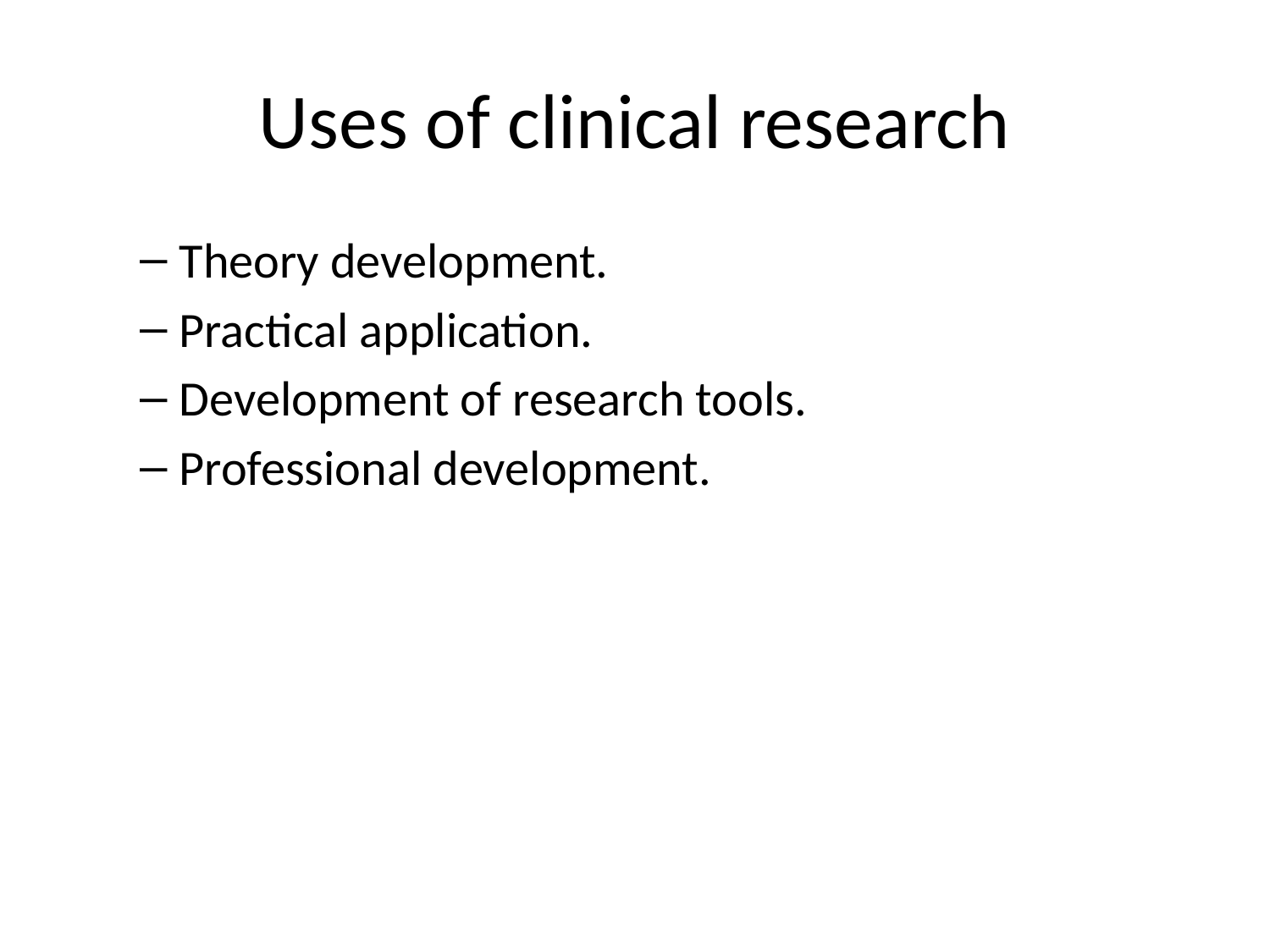

# Uses of clinical research
Theory development.
Practical application.
Development of research tools.
Professional development.